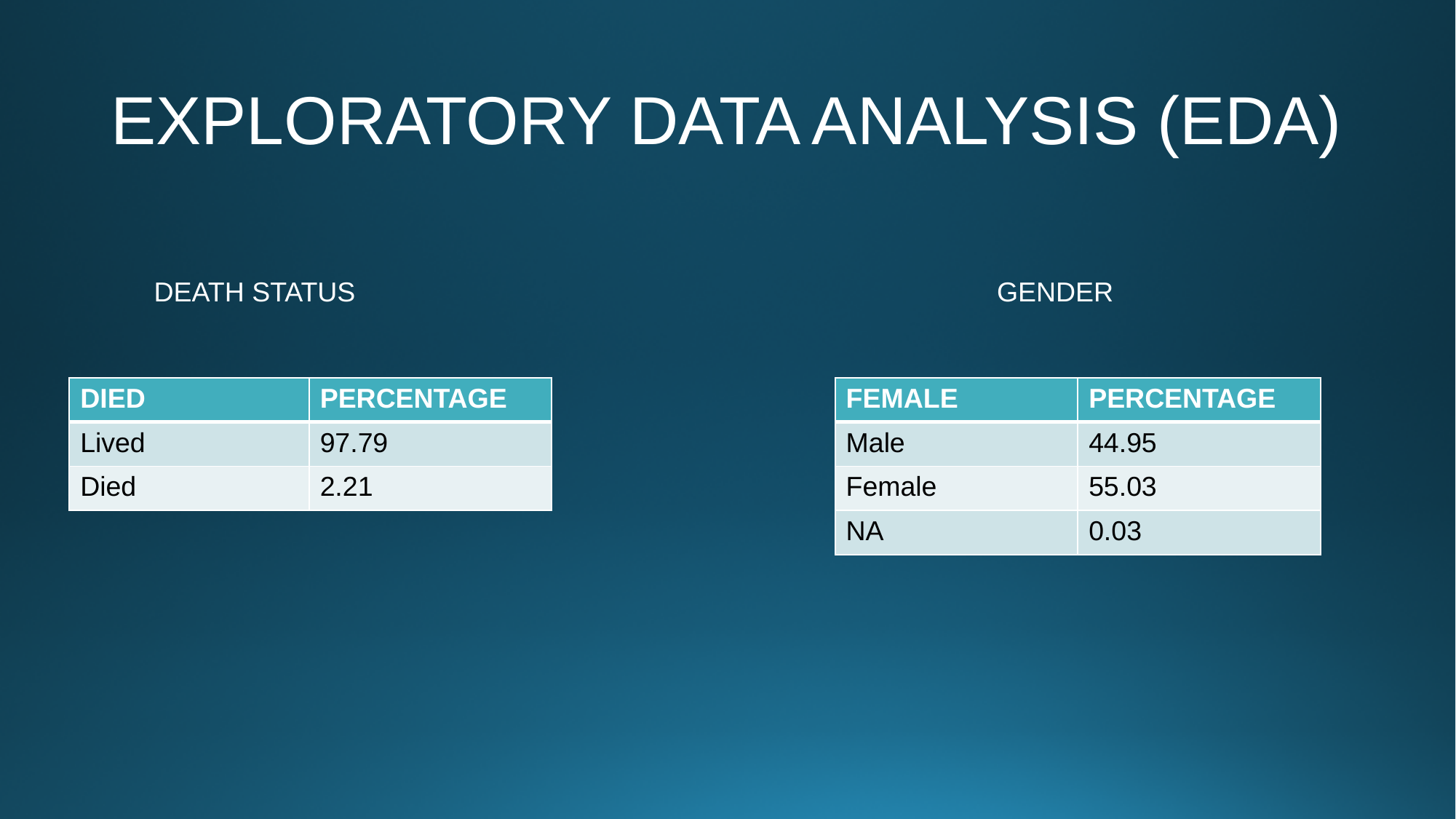

# EXPLORATORY DATA ANALYSIS (EDA)
DEATH STATUS
GENDER
| DIED | PERCENTAGE |
| --- | --- |
| Lived | 97.79 |
| Died | 2.21 |
| FEMALE | PERCENTAGE |
| --- | --- |
| Male | 44.95 |
| Female | 55.03 |
| NA | 0.03 |